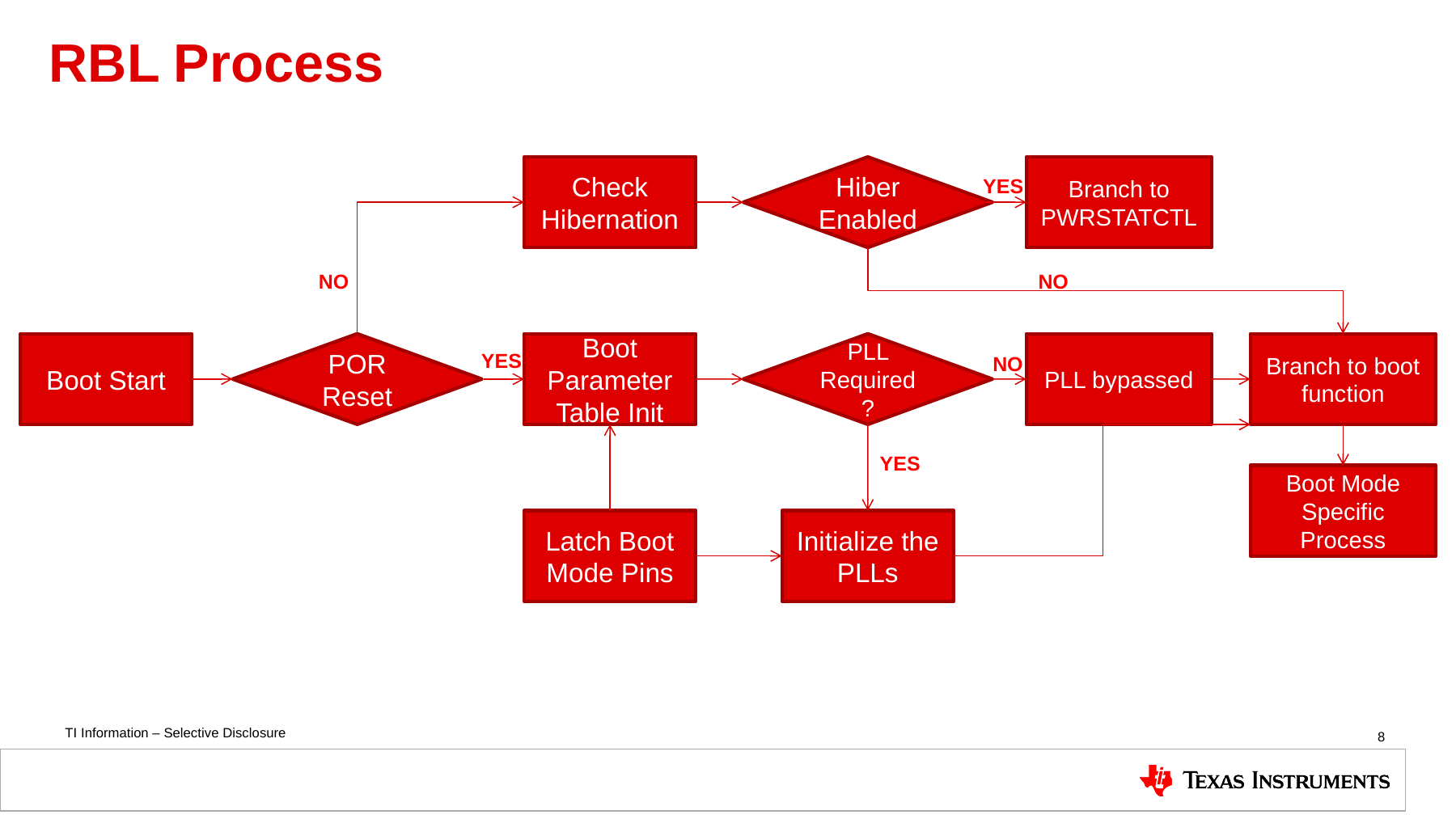

# RBL Process
Check Hibernation
Hiber Enabled
Branch to PWRSTATCTL
YES
NO
NO
PLL bypassed
Boot Parameter Table Init
Boot Start
POR Reset
PLL Required?
Branch to boot function
YES
NO
YES
Boot Mode Specific Process
Latch Boot Mode Pins
Initialize the PLLs
8